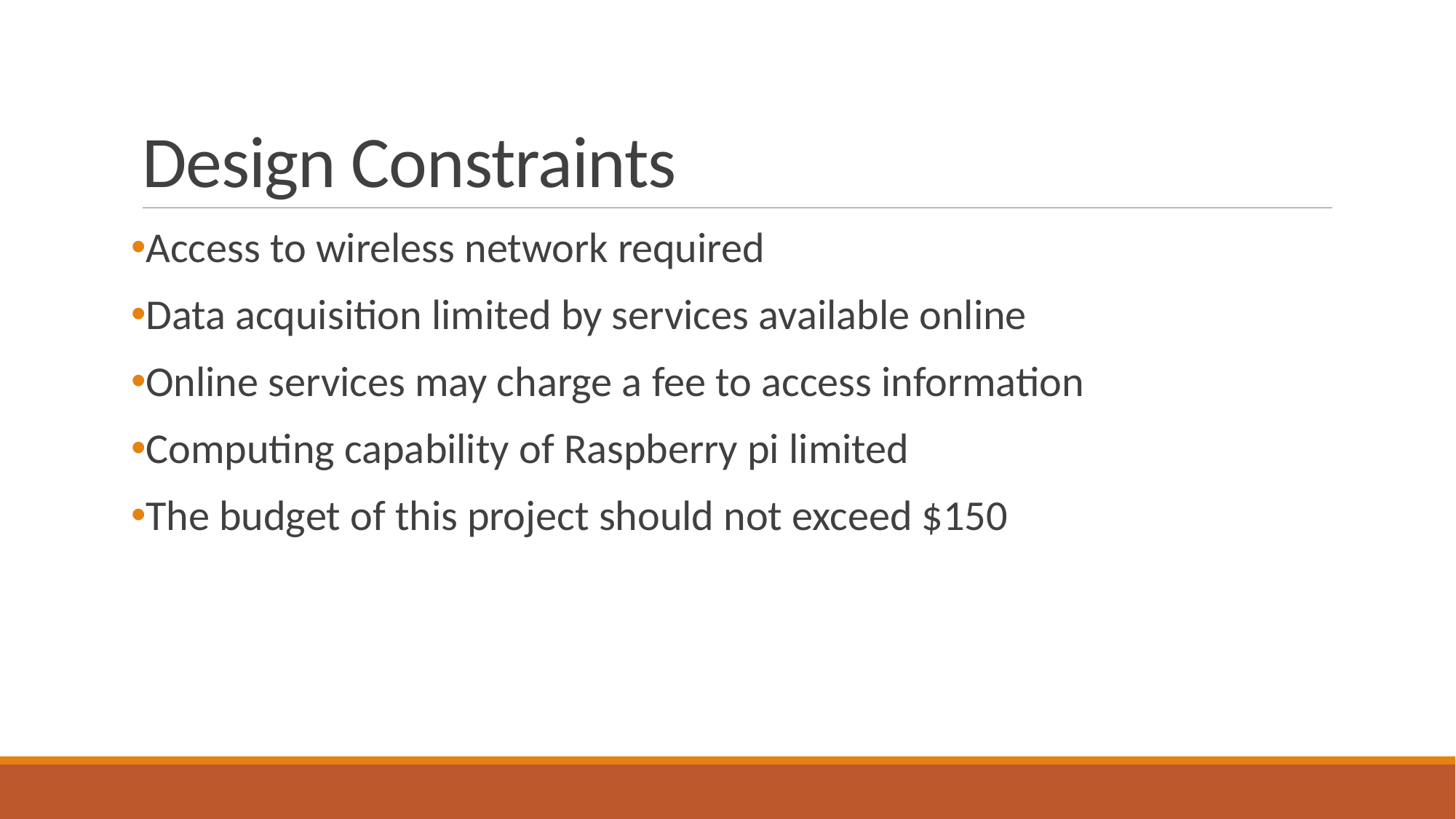

# Design Constraints
Access to wireless network required
Data acquisition limited by services available online
Online services may charge a fee to access information
Computing capability of Raspberry pi limited
The budget of this project should not exceed $150